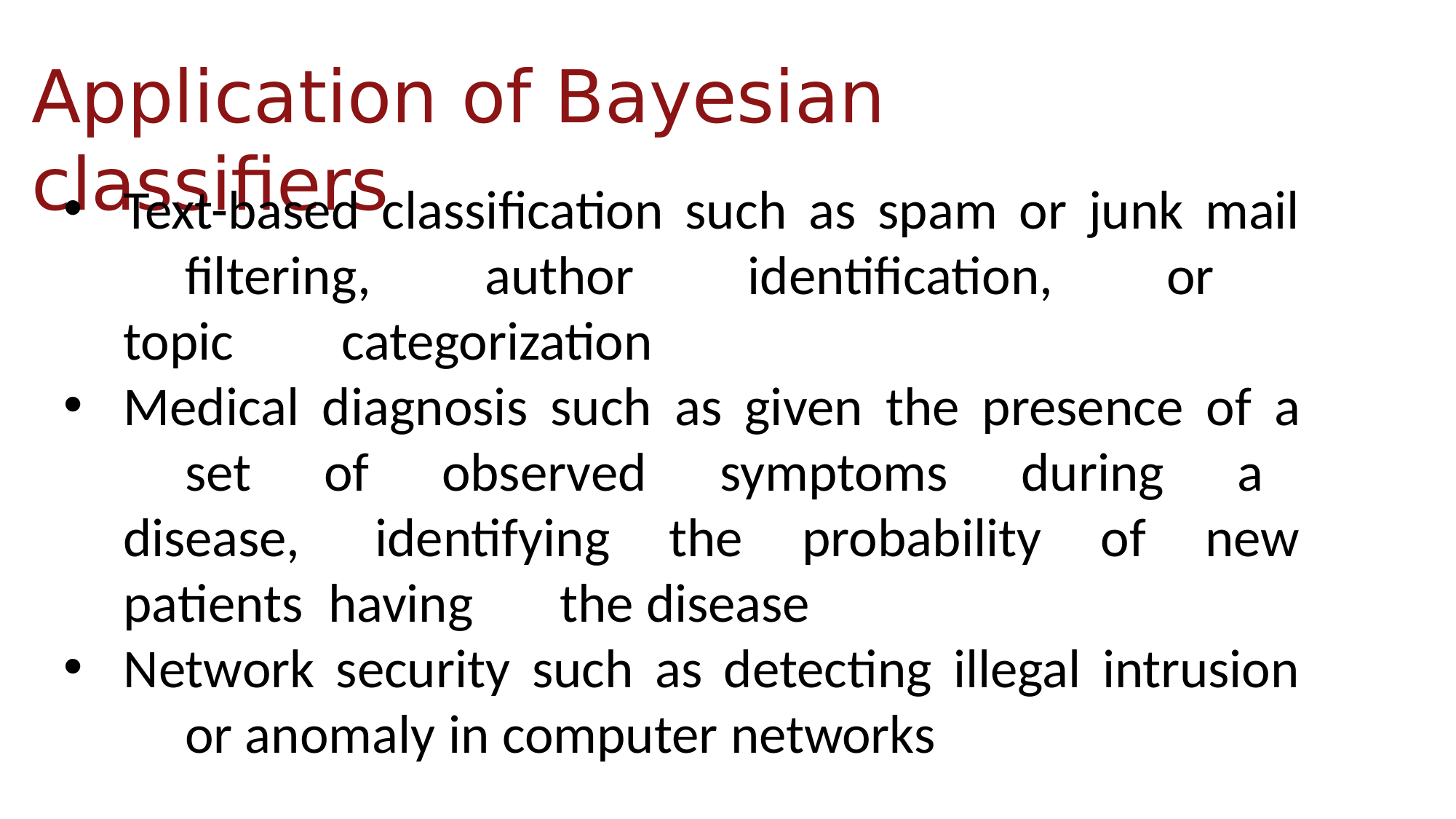

# Application of Bayesian classifiers
Text-based classification such as spam or junk mail 	filtering,    author    identification,    or    topic 	categorization
Medical diagnosis such as given the presence of a 	set  of  observed  symptoms  during  a  disease, 	identifying the probability of new patients having 	the disease
Network security such as detecting illegal intrusion 	or anomaly in computer networks